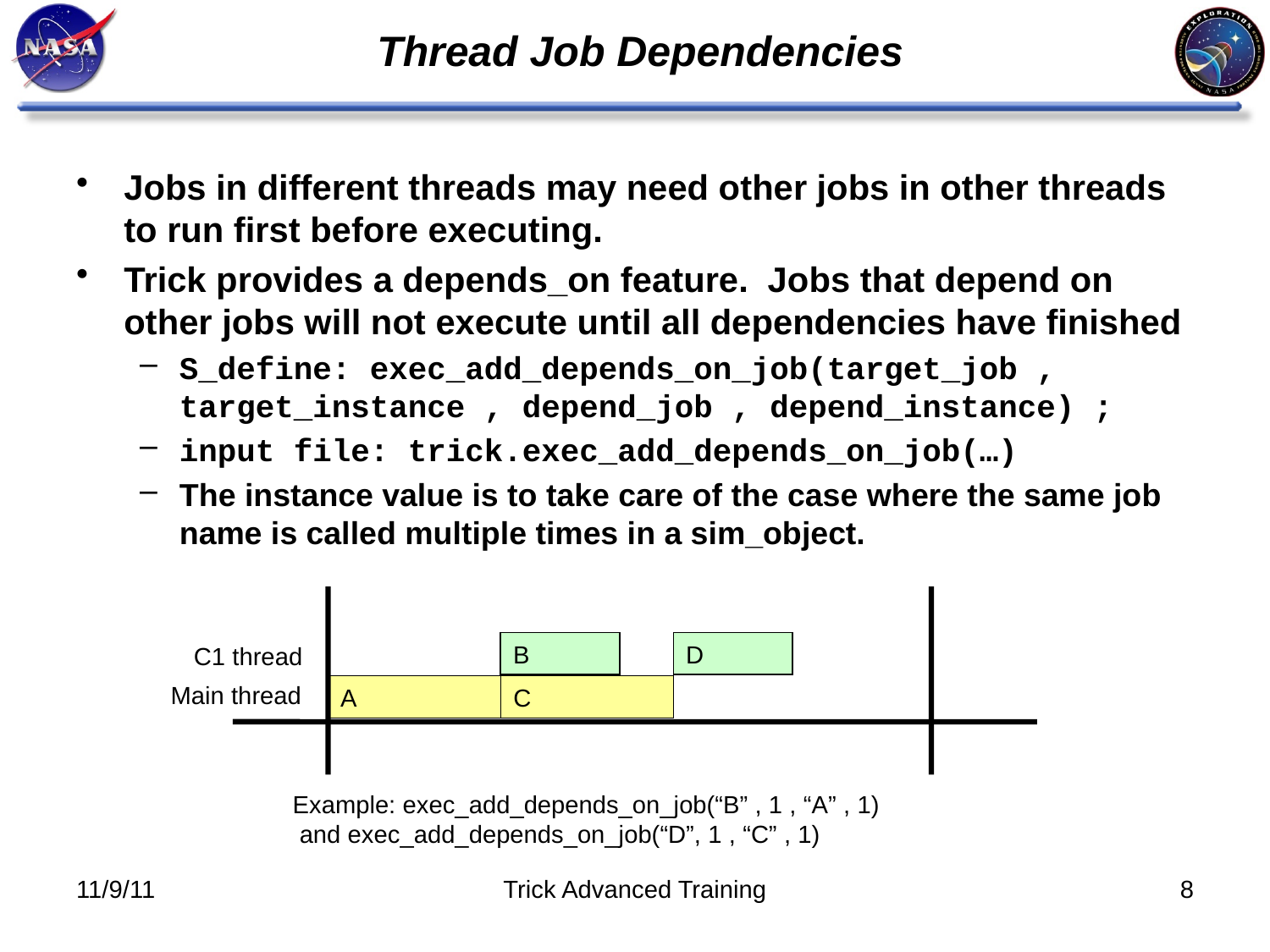

# Thread Job Dependencies
Jobs in different threads may need other jobs in other threads to run first before executing.
Trick provides a depends_on feature.  Jobs that depend on other jobs will not execute until all dependencies have finished
S_define: exec_add_depends_on_job(target_job , target_instance , depend_job , depend_instance) ;
input file: trick.exec_add_depends_on_job(…)
The instance value is to take care of the case where the same job name is called multiple times in a sim_object.

B
D
C1 thread
Main thread
A
C

Example: exec_add_depends_on_job(“B” , 1 , “A” , 1)
 and exec_add_depends_on_job(“D”, 1 , “C” , 1)
11/9/11
Trick Advanced Training
8